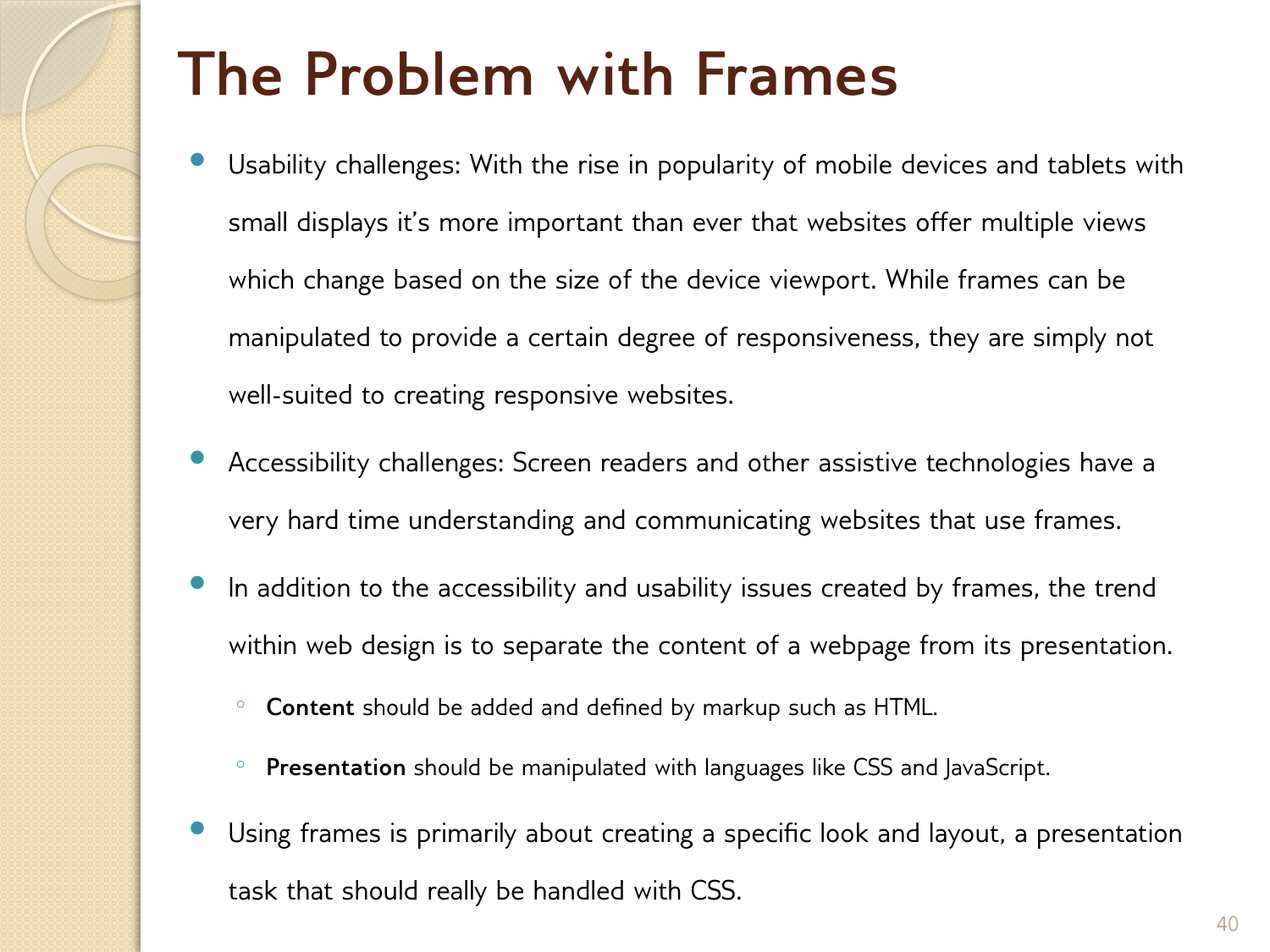

# The Problem with Frames
Usability challenges: With the rise in popularity of mobile devices and tablets with small displays it’s more important than ever that websites offer multiple views which change based on the size of the device viewport. While frames can be manipulated to provide a certain degree of responsiveness, they are simply not well-suited to creating responsive websites.
Accessibility challenges: Screen readers and other assistive technologies have a very hard time understanding and communicating websites that use frames.
In addition to the accessibility and usability issues created by frames, the trend within web design is to separate the content of a webpage from its presentation.
Content should be added and defined by markup such as HTML.
Presentation should be manipulated with languages like CSS and JavaScript.
Using frames is primarily about creating a specific look and layout, a presentation task that should really be handled with CSS.

40